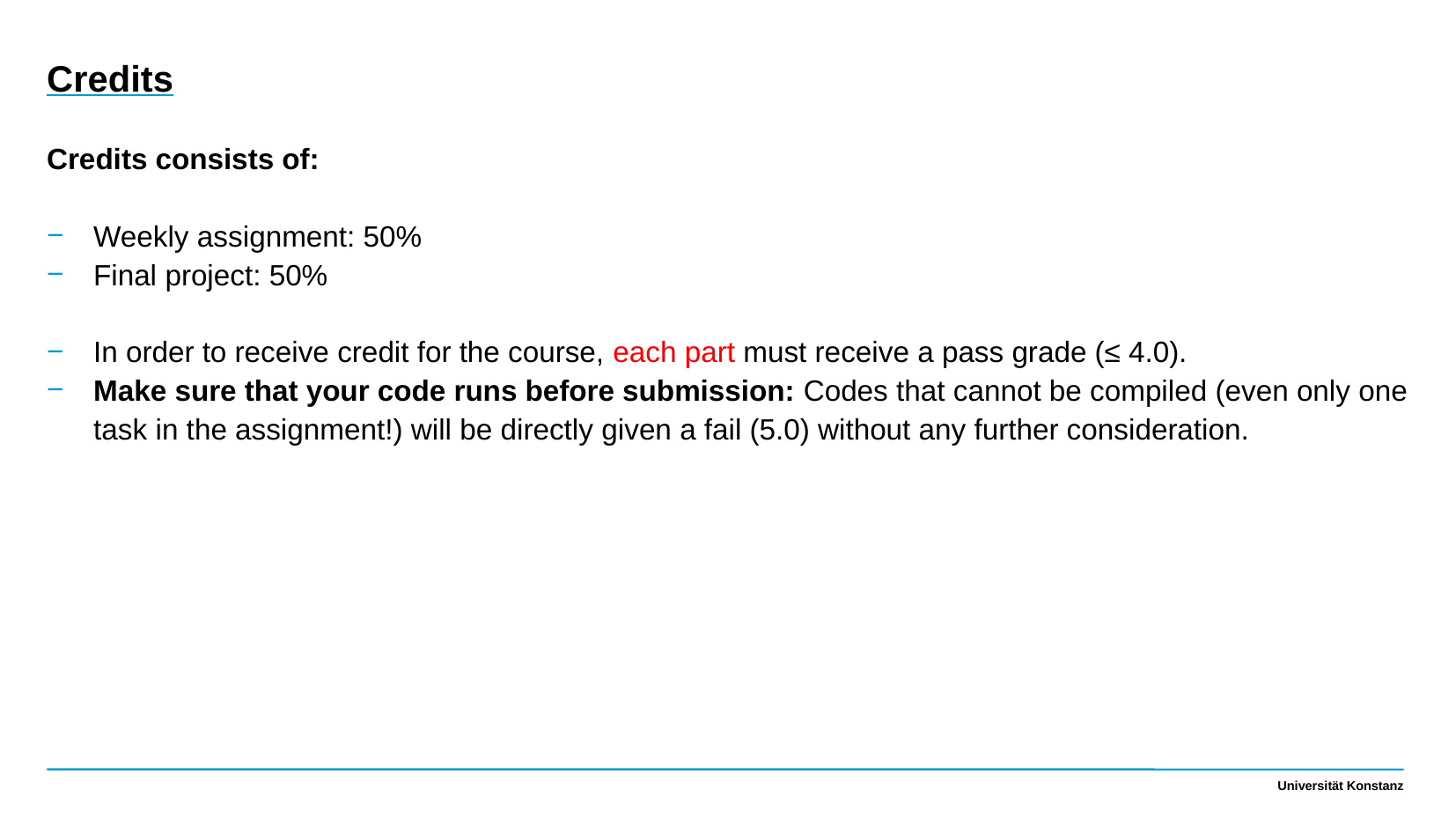

Credits

Credits consists of:

Weekly assignment: 50%
Final project: 50%

In order to receive credit for the course, each part must receive a pass grade (≤ 4.0).
Make sure that your code runs before submission: Codes that cannot be compiled (even only one task in the assignment!) will be directly given a fail (5.0) without any further consideration.